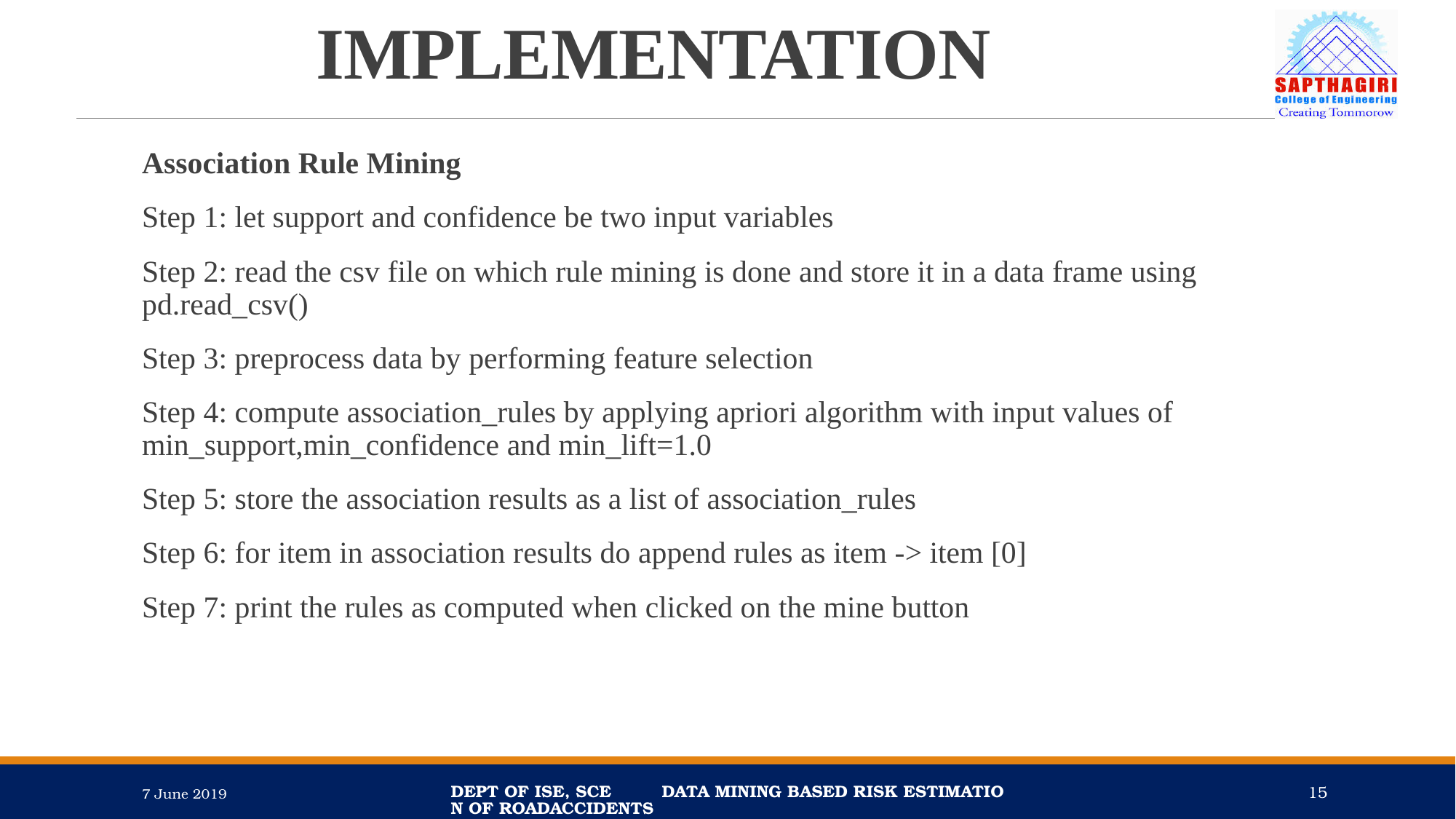

# IMPLEMENTATION
Association Rule Mining
Step 1: let support and confidence be two input variables
Step 2: read the csv file on which rule mining is done and store it in a data frame using pd.read_csv()
Step 3: preprocess data by performing feature selection
Step 4: compute association_rules by applying apriori algorithm with input values of min_support,min_confidence and min_lift=1.0
Step 5: store the association results as a list of association_rules
Step 6: for item in association results do append rules as item -> item [0]
Step 7: print the rules as computed when clicked on the mine button

7 June 2019
dept of ISE, SCE         DATA MINING BASED RISK ESTIMATION OF ROADACCIDENTS
15